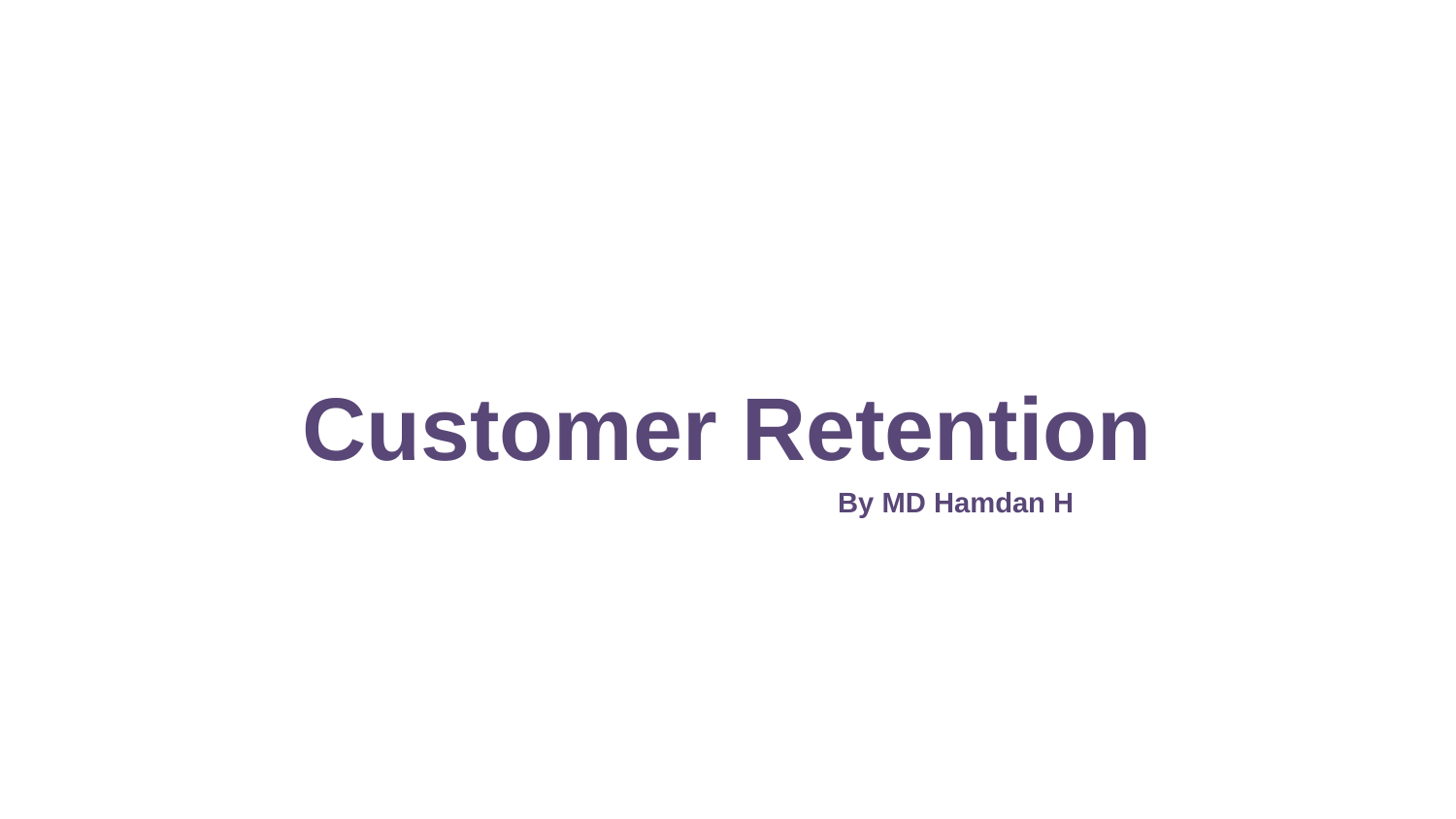

# Customer Retention
                                                         By MD Hamdan H